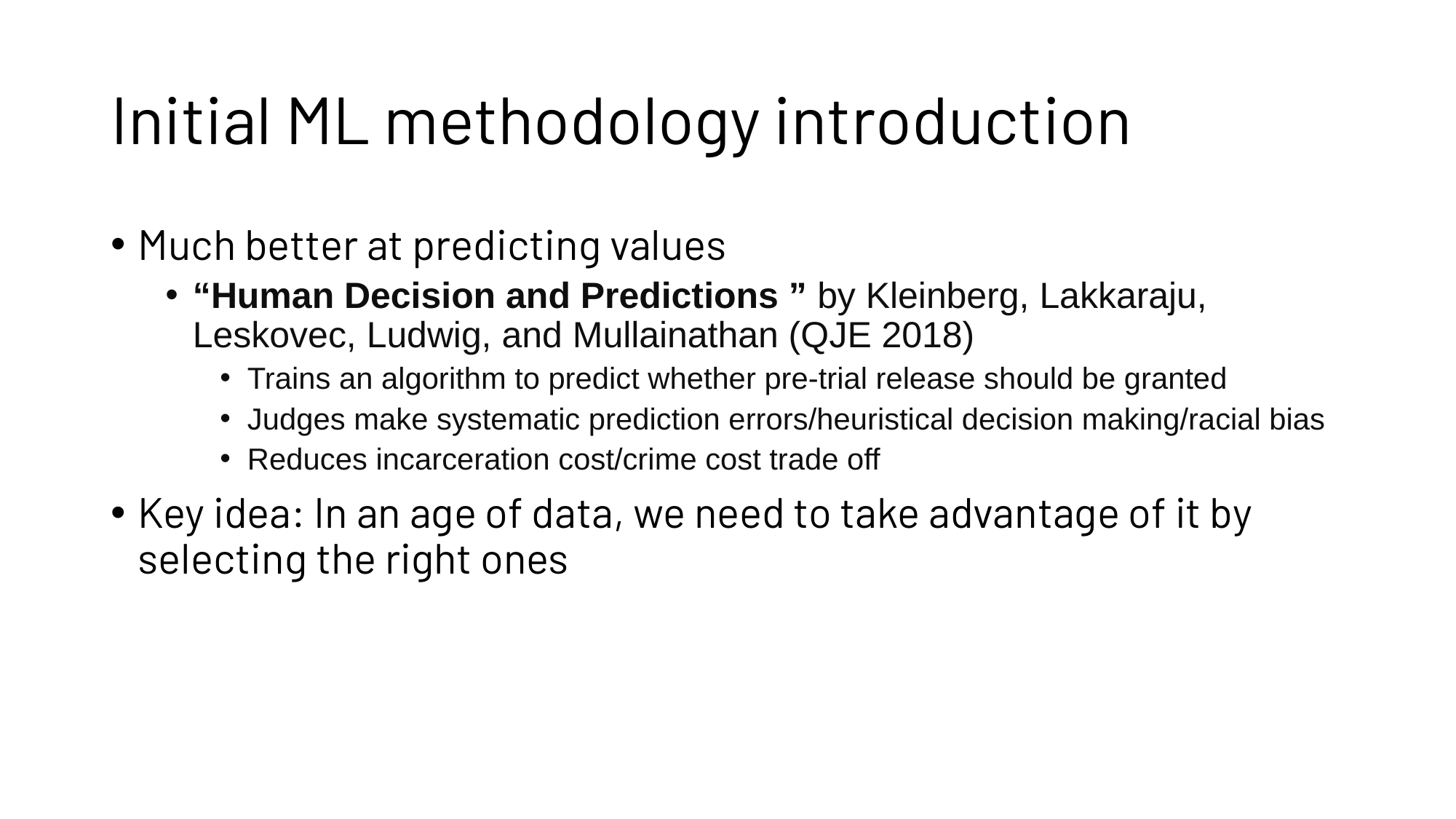

# Initial ML methodology introduction
Much better at predicting values
“Human Decision and Predictions ” by Kleinberg, Lakkaraju, Leskovec, Ludwig, and Mullainathan (QJE 2018)
Trains an algorithm to predict whether pre-trial release should be granted
Judges make systematic prediction errors/heuristical decision making/racial bias
Reduces incarceration cost/crime cost trade off
Key idea: In an age of data, we need to take advantage of it by selecting the right ones